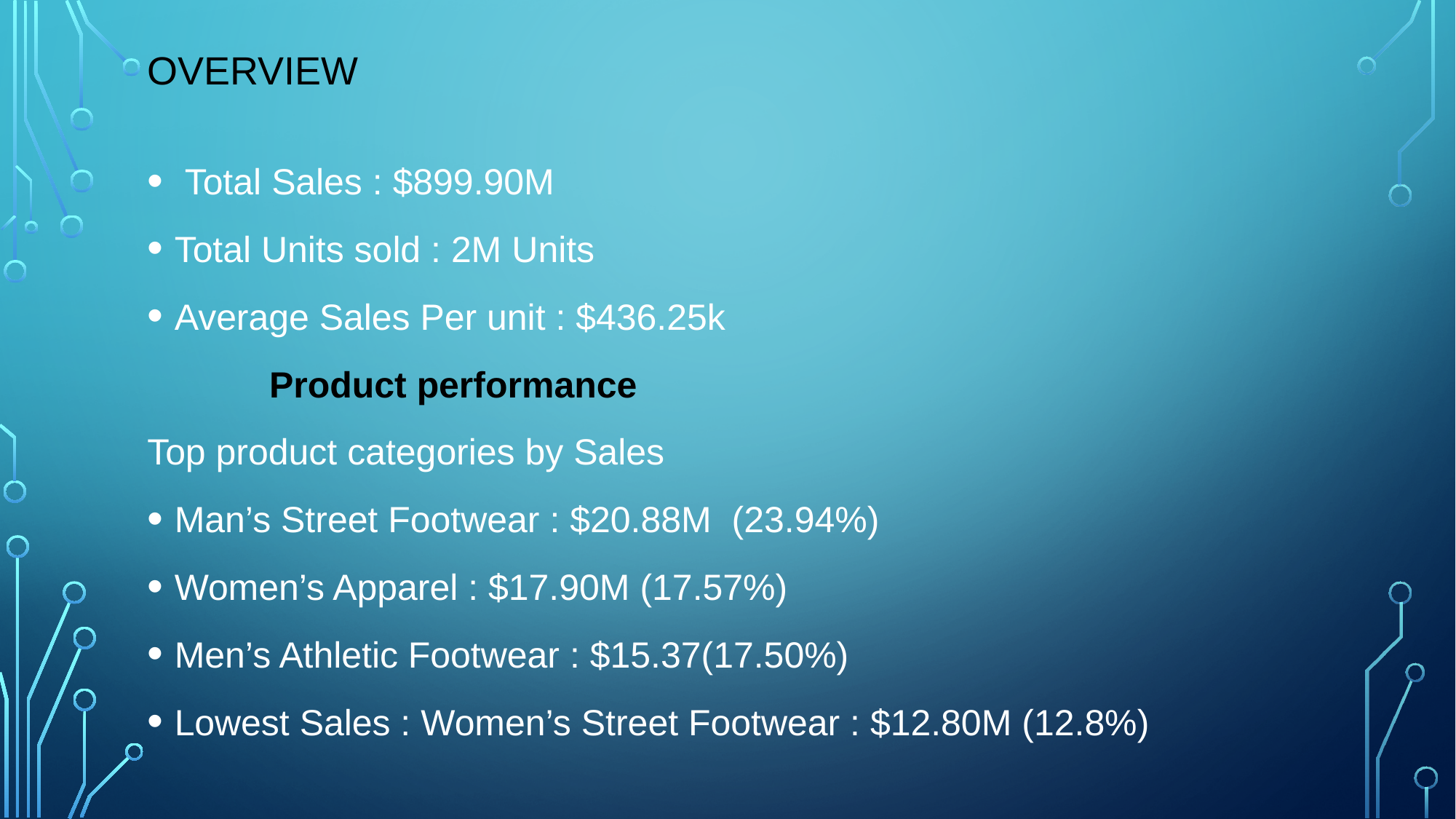

# overview
 Total Sales : $899.90M
Total Units sold : 2M Units
Average Sales Per unit : $436.25k
            Product performance
Top product categories by Sales
Man’s Street Footwear : $20.88M  (23.94%)
Women’s Apparel : $17.90M (17.57%)
Men’s Athletic Footwear : $15.37(17.50%)
Lowest Sales : Women’s Street Footwear : $12.80M (12.8%)